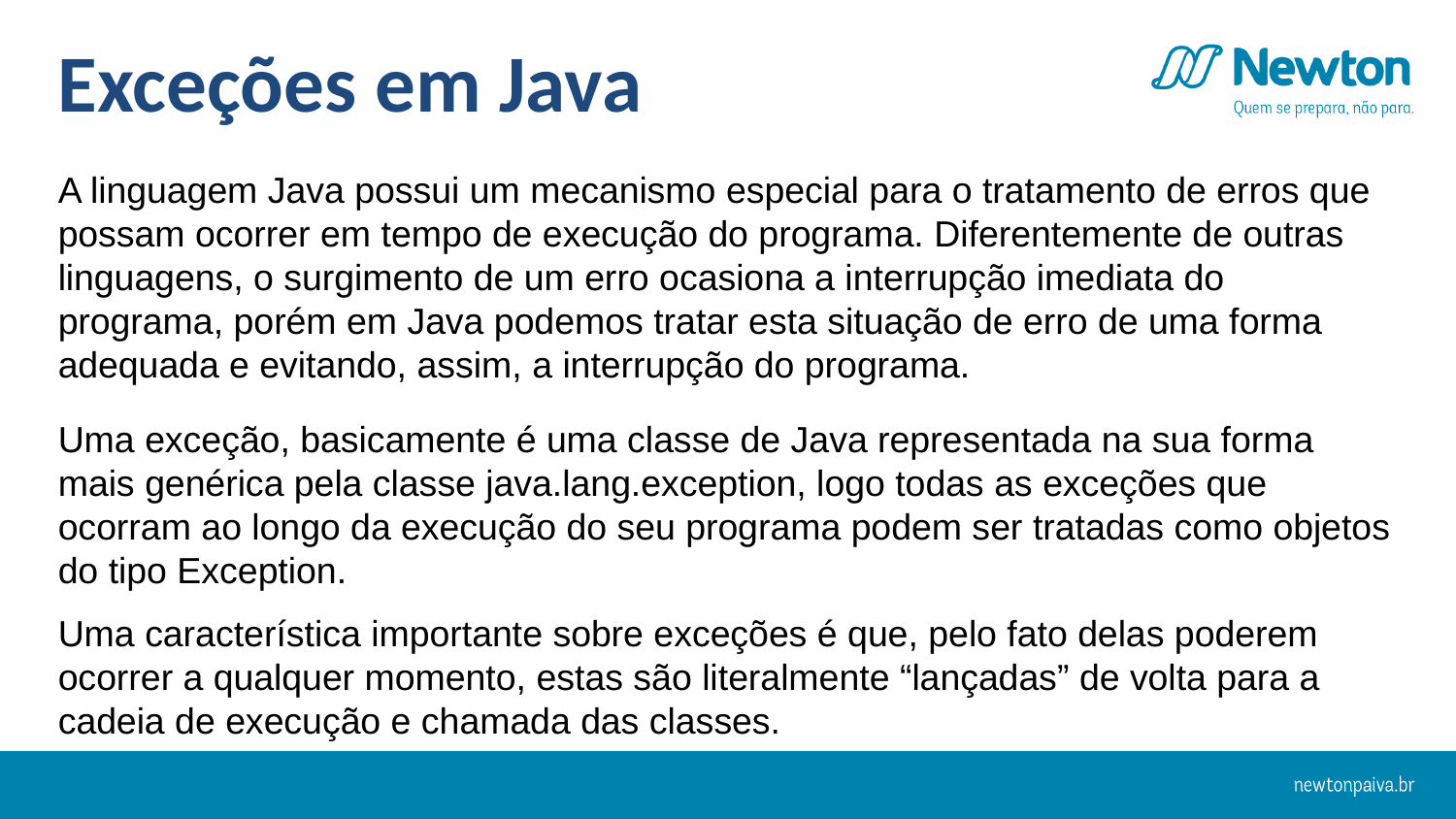

Exceções em Java

A linguagem Java possui um mecanismo especial para o tratamento de erros que possam ocorrer em tempo de execução do programa. Diferentemente de outras linguagens, o surgimento de um erro ocasiona a interrupção imediata do programa, porém em Java podemos tratar esta situação de erro de uma forma adequada e evitando, assim, a interrupção do programa.
Uma exceção, basicamente é uma classe de Java representada na sua forma mais genérica pela classe java.lang.exception, logo todas as exceções que ocorram ao longo da execução do seu programa podem ser tratadas como objetos do tipo Exception.

Uma característica importante sobre exceções é que, pelo fato delas poderem ocorrer a qualquer momento, estas são literalmente “lançadas” de volta para a cadeia de execução e chamada das classes.